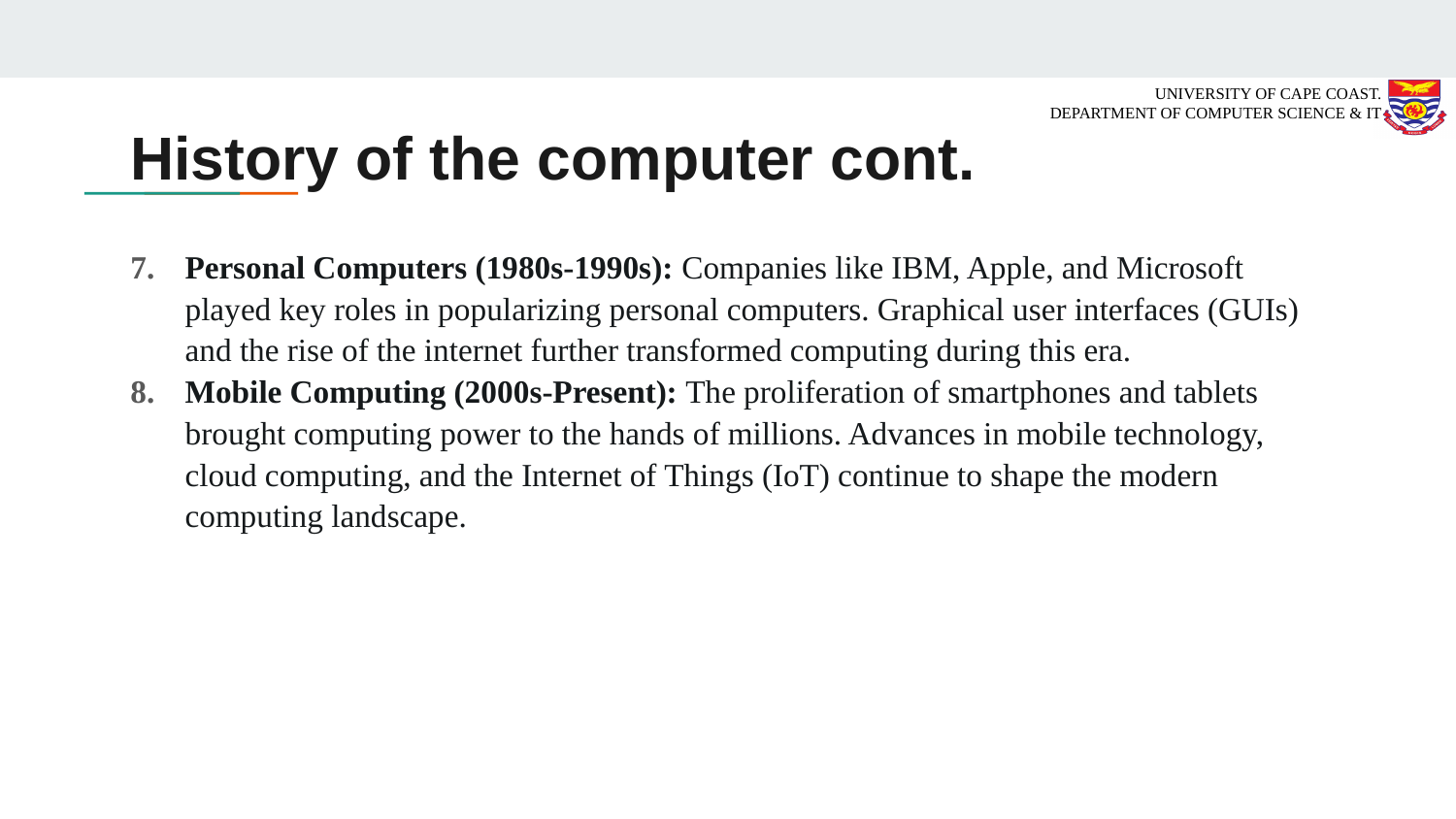

# History of the computer cont.
Personal Computers (1980s-1990s): Companies like IBM, Apple, and Microsoft played key roles in popularizing personal computers. Graphical user interfaces (GUIs) and the rise of the internet further transformed computing during this era.
Mobile Computing (2000s-Present): The proliferation of smartphones and tablets brought computing power to the hands of millions. Advances in mobile technology, cloud computing, and the Internet of Things (IoT) continue to shape the modern computing landscape.